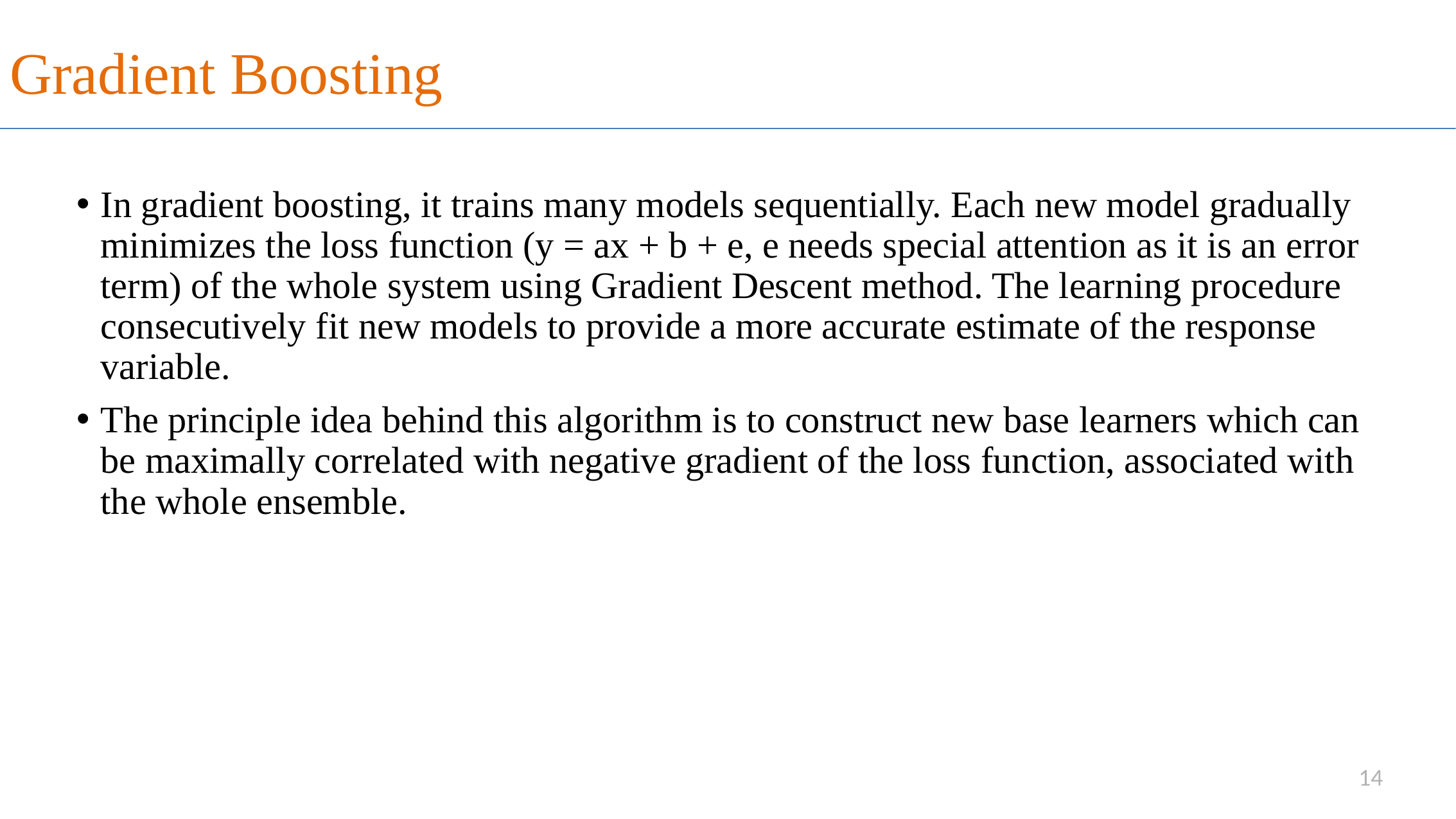

Gradient Boosting
In gradient boosting, it trains many models sequentially. Each new model gradually minimizes the loss function (y = ax + b + e, e needs special attention as it is an error term) of the whole system using Gradient Descent method. The learning procedure consecutively fit new models to provide a more accurate estimate of the response variable.
The principle idea behind this algorithm is to construct new base learners which can be maximally correlated with negative gradient of the loss function, associated with the whole ensemble.

14